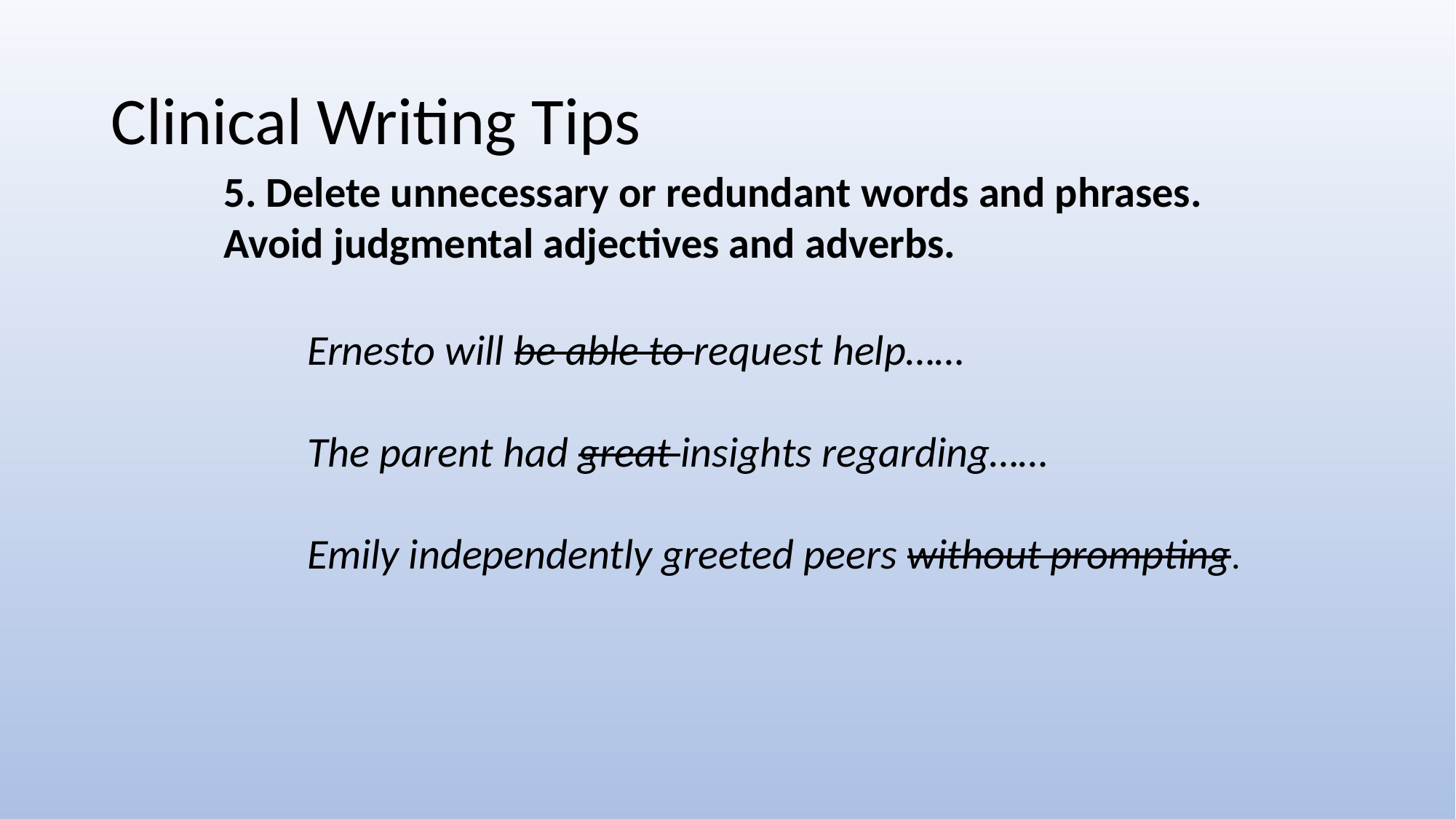

# Clinical Writing Tips
5. Delete unnecessary or redundant words and phrases. Avoid judgmental adjectives and adverbs.
Ernesto will be able to request help……

The parent had great insights regarding……

Emily independently greeted peers without prompting.